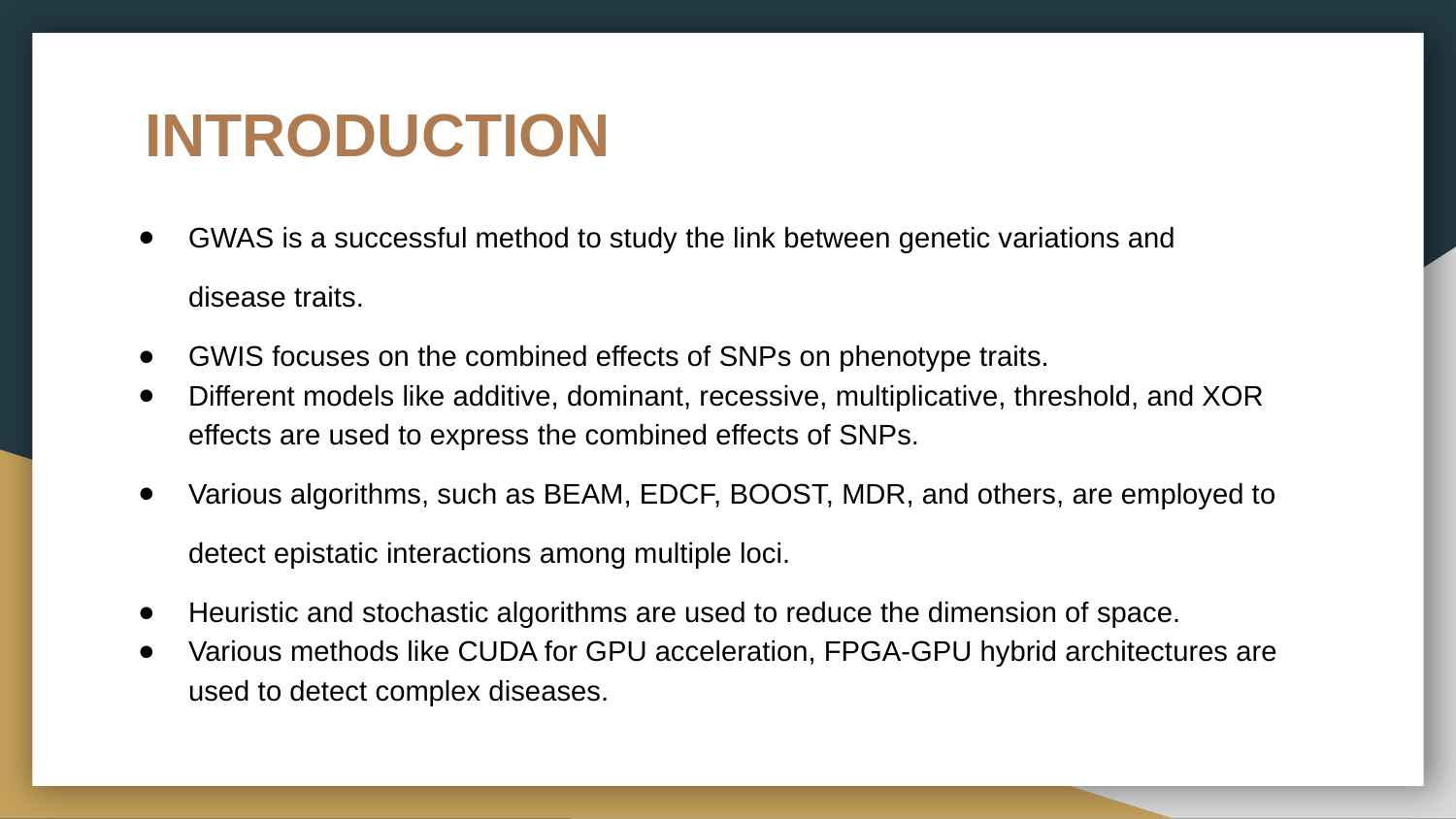

# INTRODUCTION
GWAS is a successful method to study the link between genetic variations and disease traits.
GWIS focuses on the combined effects of SNPs on phenotype traits.
Different models like additive, dominant, recessive, multiplicative, threshold, and XOR effects are used to express the combined effects of SNPs.
Various algorithms, such as BEAM, EDCF, BOOST, MDR, and others, are employed to detect epistatic interactions among multiple loci.
Heuristic and stochastic algorithms are used to reduce the dimension of space.
Various methods like CUDA for GPU acceleration, FPGA-GPU hybrid architectures are used to detect complex diseases.